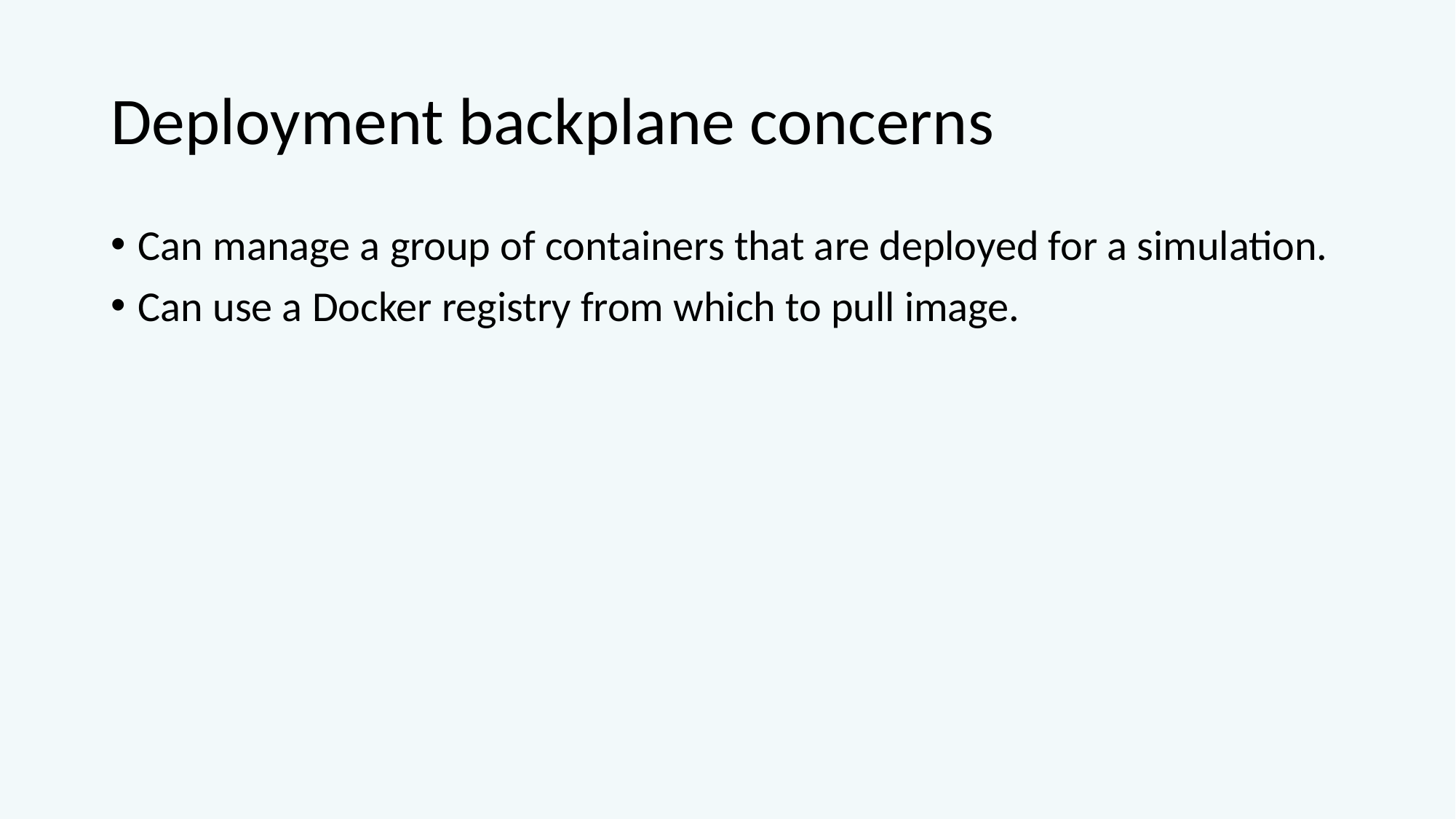

# Deployment backplane concerns
Can manage a group of containers that are deployed for a simulation.
Can use a Docker registry from which to pull image.